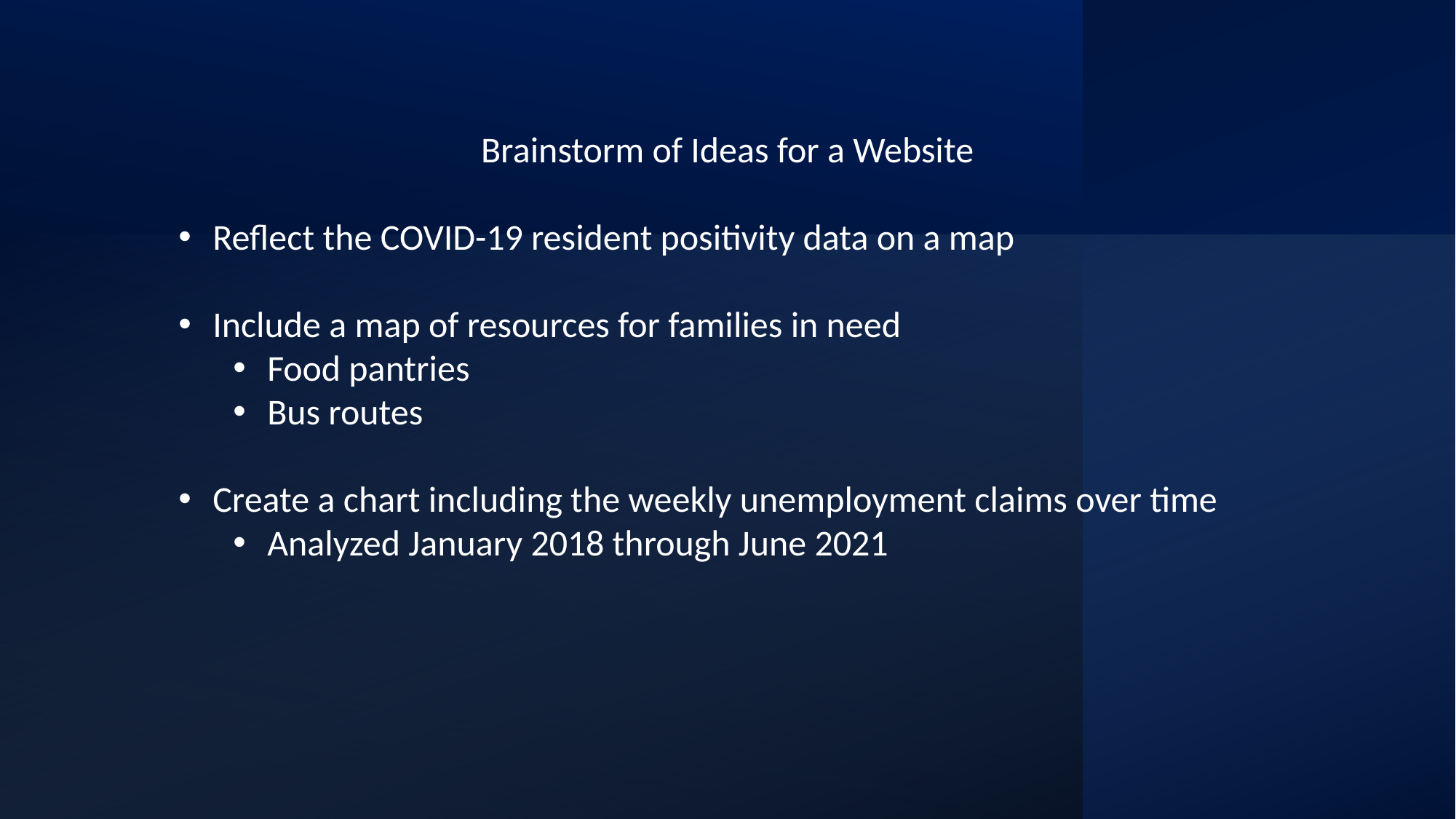

Brainstorm of Ideas for a Website

Reflect the COVID-19 resident positivity data on a map

Include a map of resources for families in need
Food pantries
Bus routes

Create a chart including the weekly unemployment claims over time
Analyzed January 2018 through June 2021